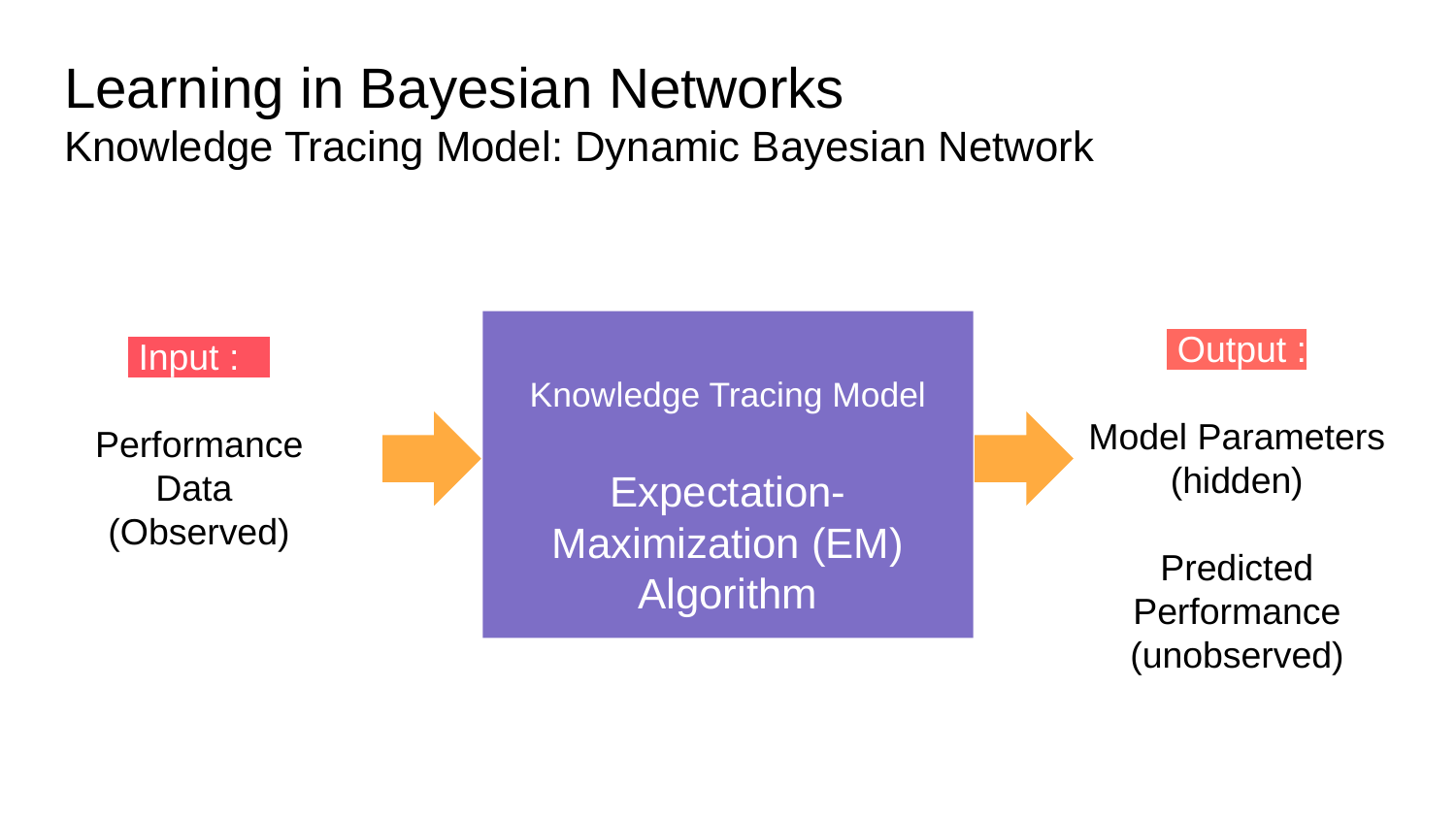

# Learning in Bayesian Networks
Knowledge Tracing Model: Dynamic Bayesian Network

Knowledge Tracing Model

Expectation-
Maximization (EM)
Algorithm
 Output :

Model Parameters
(hidden)

Predicted Performance
(unobserved)
 Input :

Performance Data
(Observed)